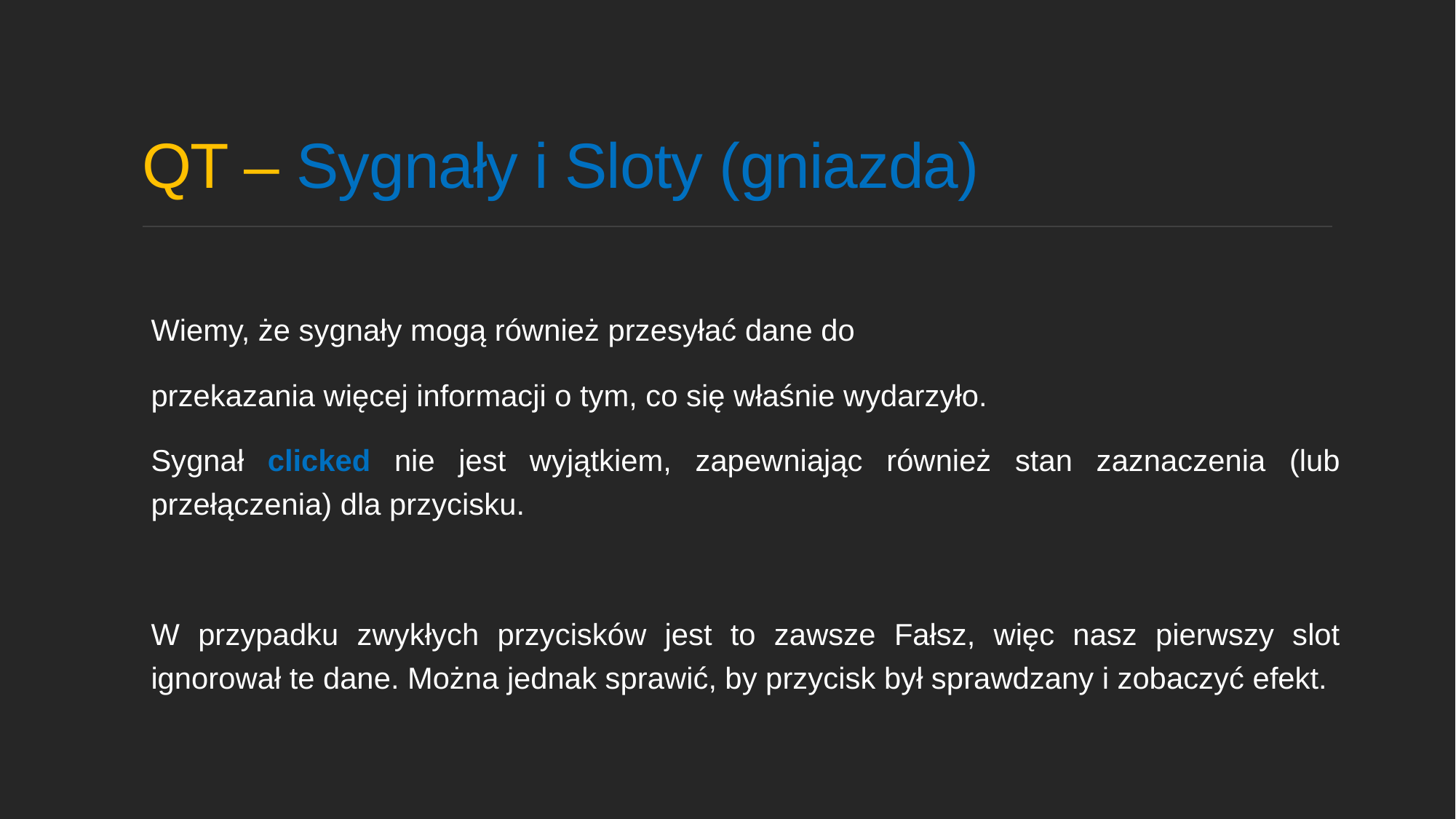

# QT – Sygnały i Sloty (gniazda)
Wiemy, że sygnały mogą również przesyłać dane do
przekazania więcej informacji o tym, co się właśnie wydarzyło.
Sygnał clicked nie jest wyjątkiem, zapewniając również stan zaznaczenia (lub przełączenia) dla przycisku.

W przypadku zwykłych przycisków jest to zawsze Fałsz, więc nasz pierwszy slot ignorował te dane. Można jednak sprawić, by przycisk był sprawdzany i zobaczyć efekt.